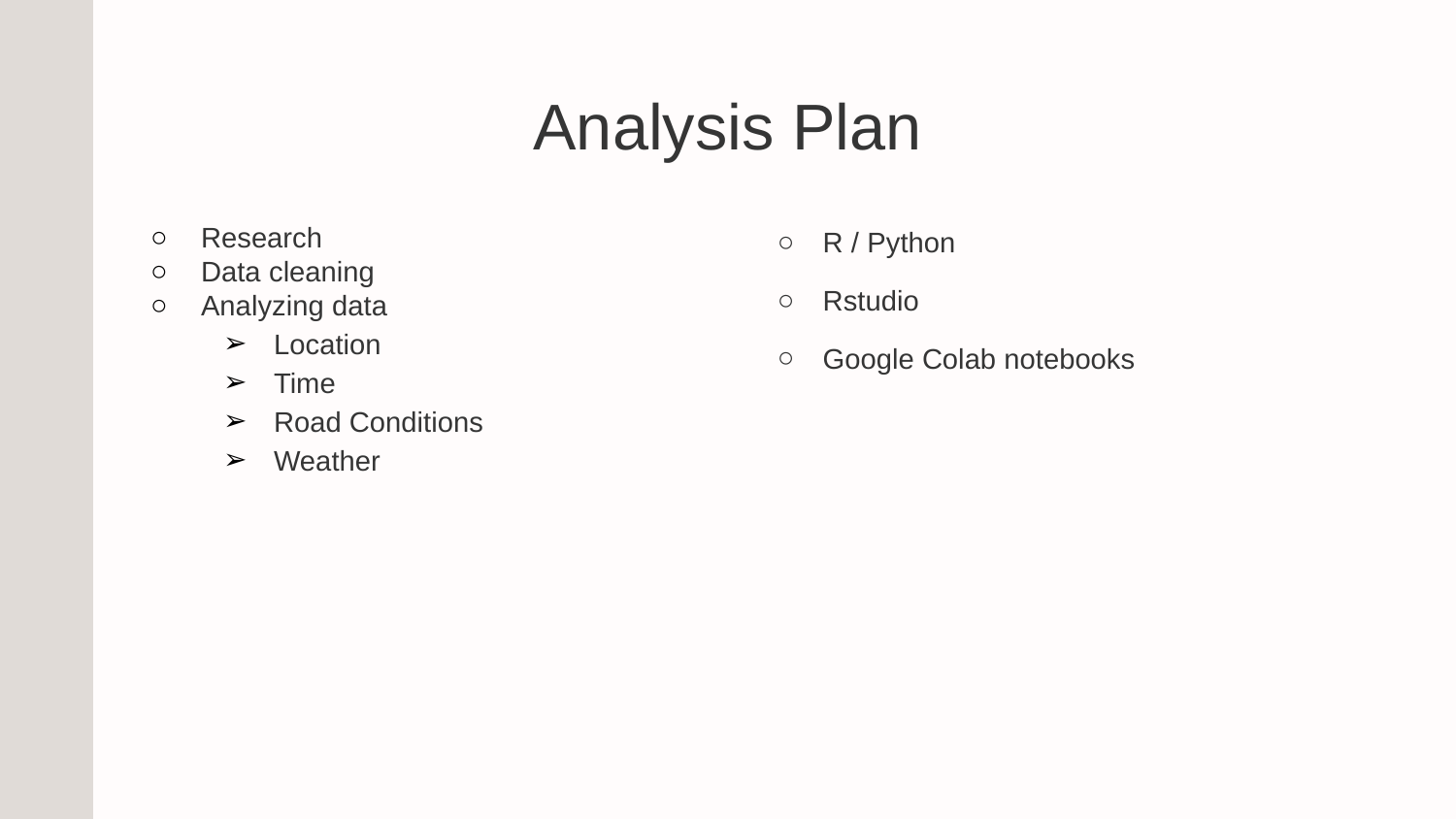

# Analysis Plan
Research
Data cleaning
Analyzing data
Location
Time
Road Conditions
Weather

R / Python
Rstudio
Google Colab notebooks